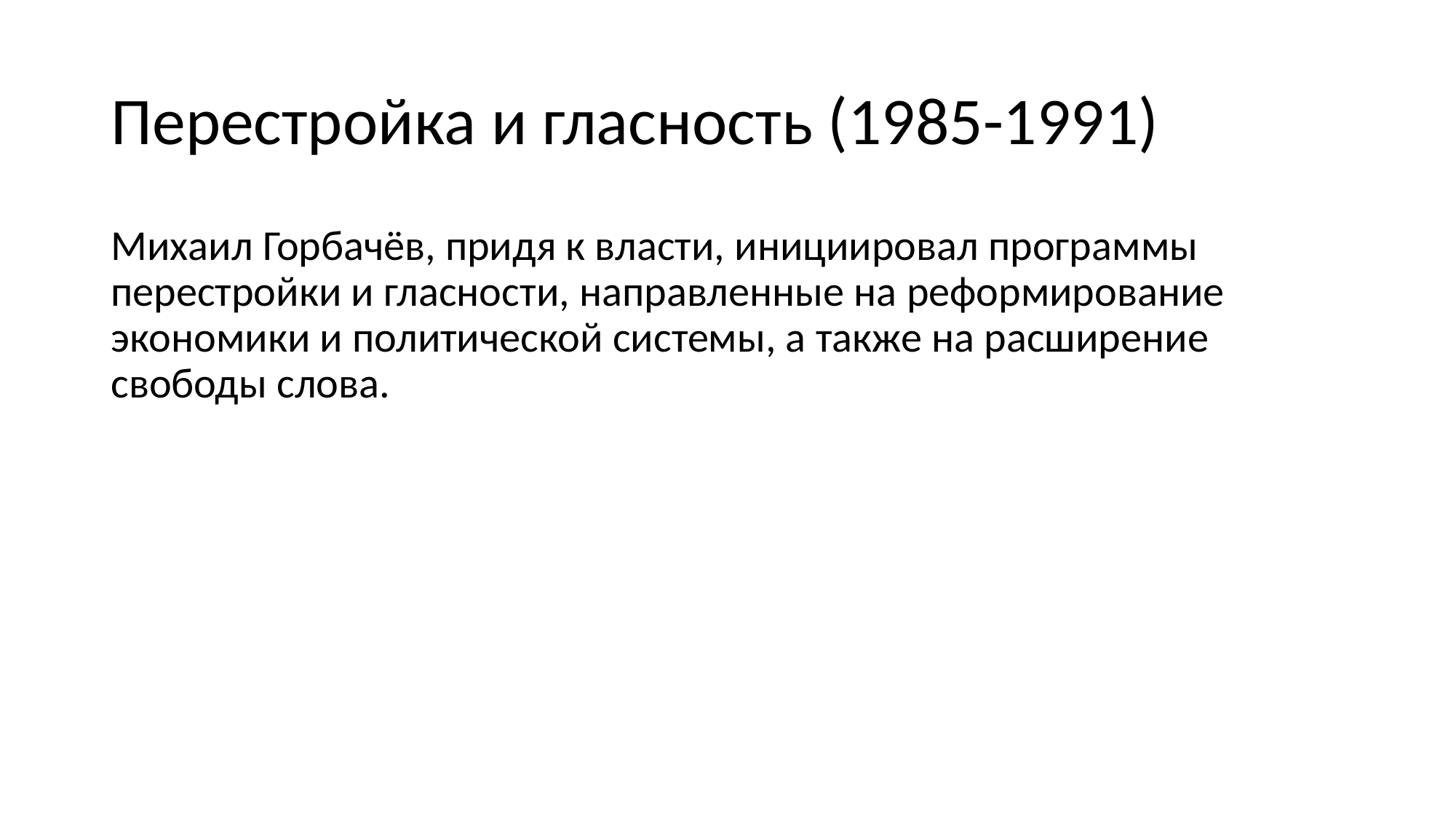

# Перестройка и гласность (1985-1991)
Михаил Горбачёв, придя к власти, инициировал программы перестройки и гласности, направленные на реформирование экономики и политической системы, а также на расширение свободы слова.